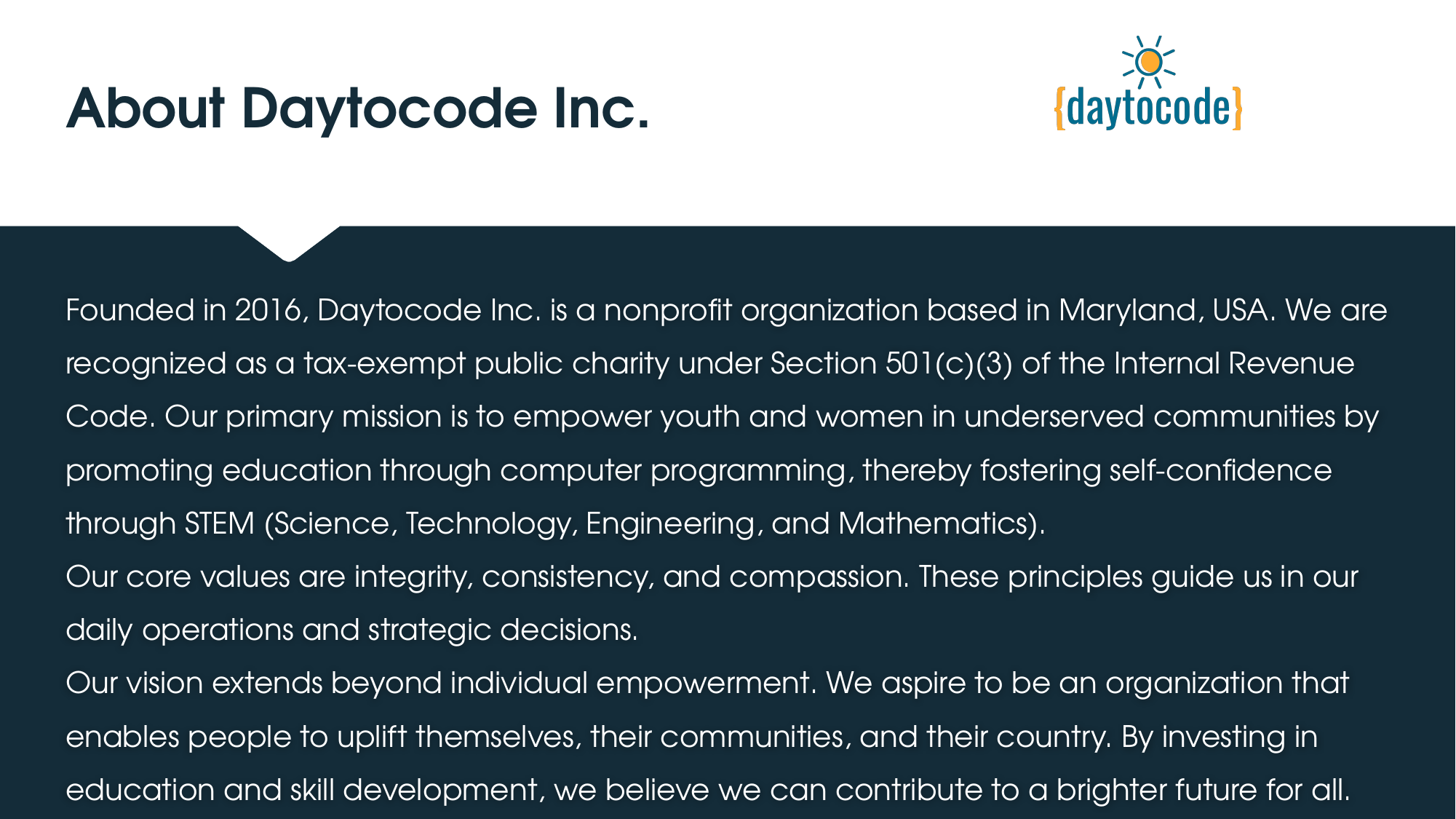

# About Daytocode Inc.
Founded in 2016, Daytocode Inc. is a nonprofit organization based in Maryland, USA. We are recognized as a tax-exempt public charity under Section 501(c)(3) of the Internal Revenue Code. Our primary mission is to empower youth and women in underserved communities by promoting education through computer programming, thereby fostering self-confidence through STEM (Science, Technology, Engineering, and Mathematics).
Our core values are integrity, consistency, and compassion. These principles guide us in our daily operations and strategic decisions.
Our vision extends beyond individual empowerment. We aspire to be an organization that enables people to uplift themselves, their communities, and their country. By investing in education and skill development, we believe we can contribute to a brighter future for all.